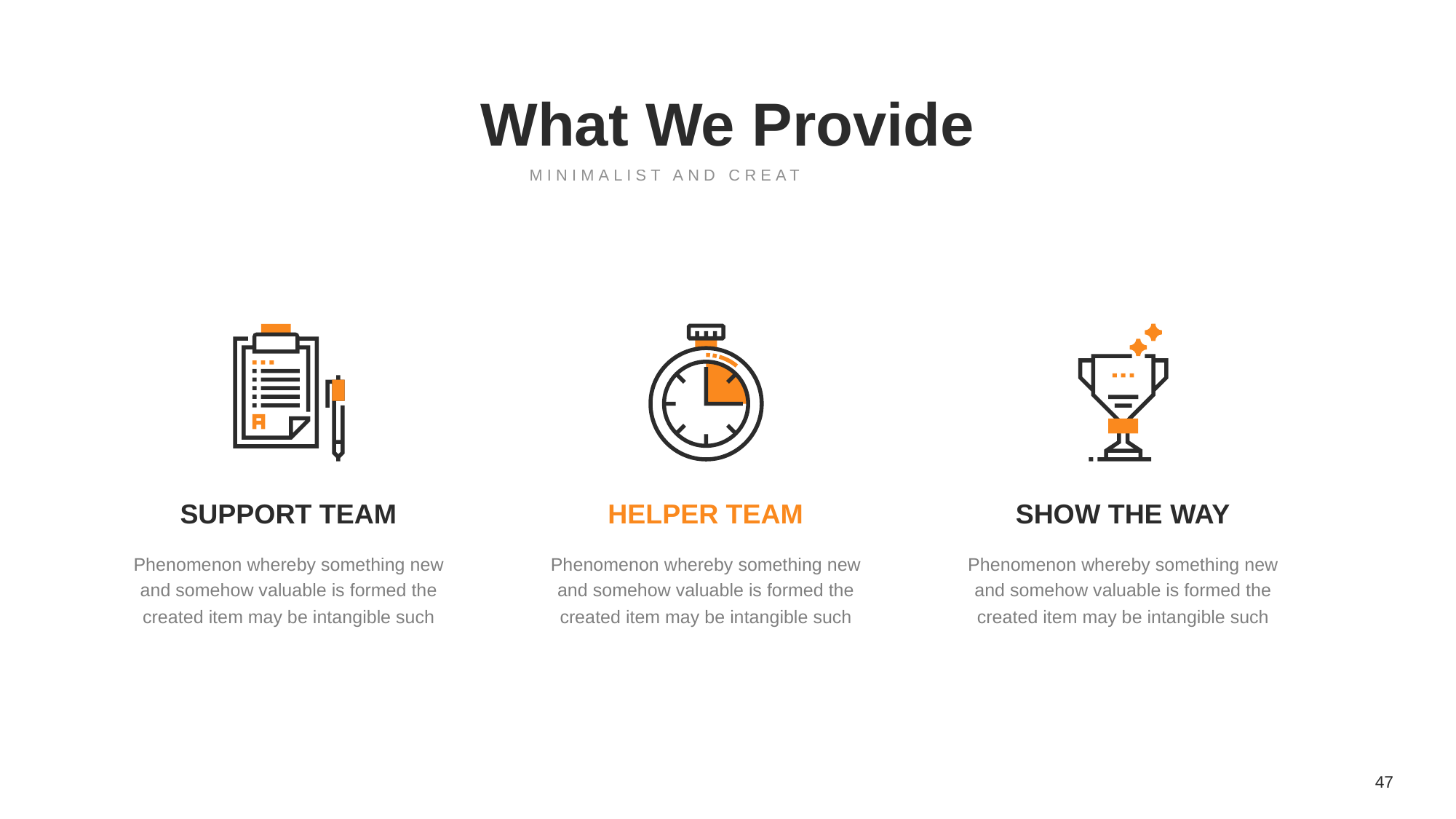

What We Provide
MINIMALIST AND CREATIVE THEME

SUPPORT TEAM
Phenomenon whereby something new and somehow valuable is formed the created item may be intangible such
HELPER TEAM
Phenomenon whereby something new and somehow valuable is formed the created item may be intangible such
SHOW THE WAY
Phenomenon whereby something new and somehow valuable is formed the created item may be intangible such